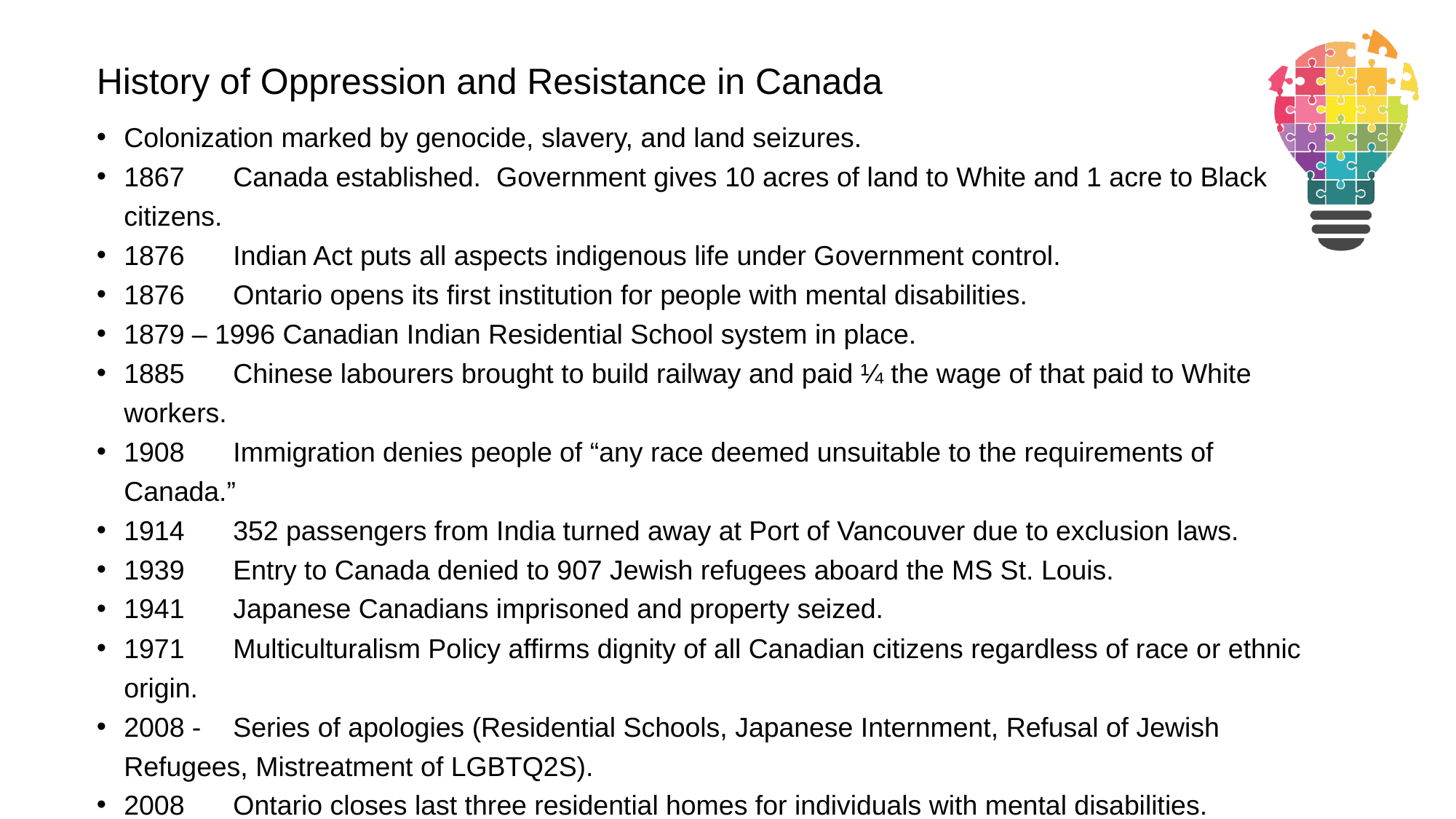

# History of Oppression and Resistance in Canada
Colonization marked by genocide, slavery, and land seizures.
1867 	Canada established.  Government gives 10 acres of land to White and 1 acre to Black citizens.
1876	Indian Act puts all aspects indigenous life under Government control.
1876	Ontario opens its first institution for people with mental disabilities.
1879 – 1996 Canadian Indian Residential School system in place.
1885	Chinese labourers brought to build railway and paid ¼ the wage of that paid to White workers.
1908	Immigration denies people of “any race deemed unsuitable to the requirements of Canada.”
1914	352 passengers from India turned away at Port of Vancouver due to exclusion laws.
1939	Entry to Canada denied to 907 Jewish refugees aboard the MS St. Louis.
1941	Japanese Canadians imprisoned and property seized.
1971	Multiculturalism Policy affirms dignity of all Canadian citizens regardless of race or ethnic origin.
2008 -	Series of apologies (Residential Schools, Japanese Internment, Refusal of Jewish Refugees, Mistreatment of LGBTQ2S).
2008	Ontario closes last three residential homes for individuals with mental disabilities.
2013-14 Settlements in cases against Ontario’s residential institutions for adults with mental disabilities for emotional, physical and psychological mistreatment.